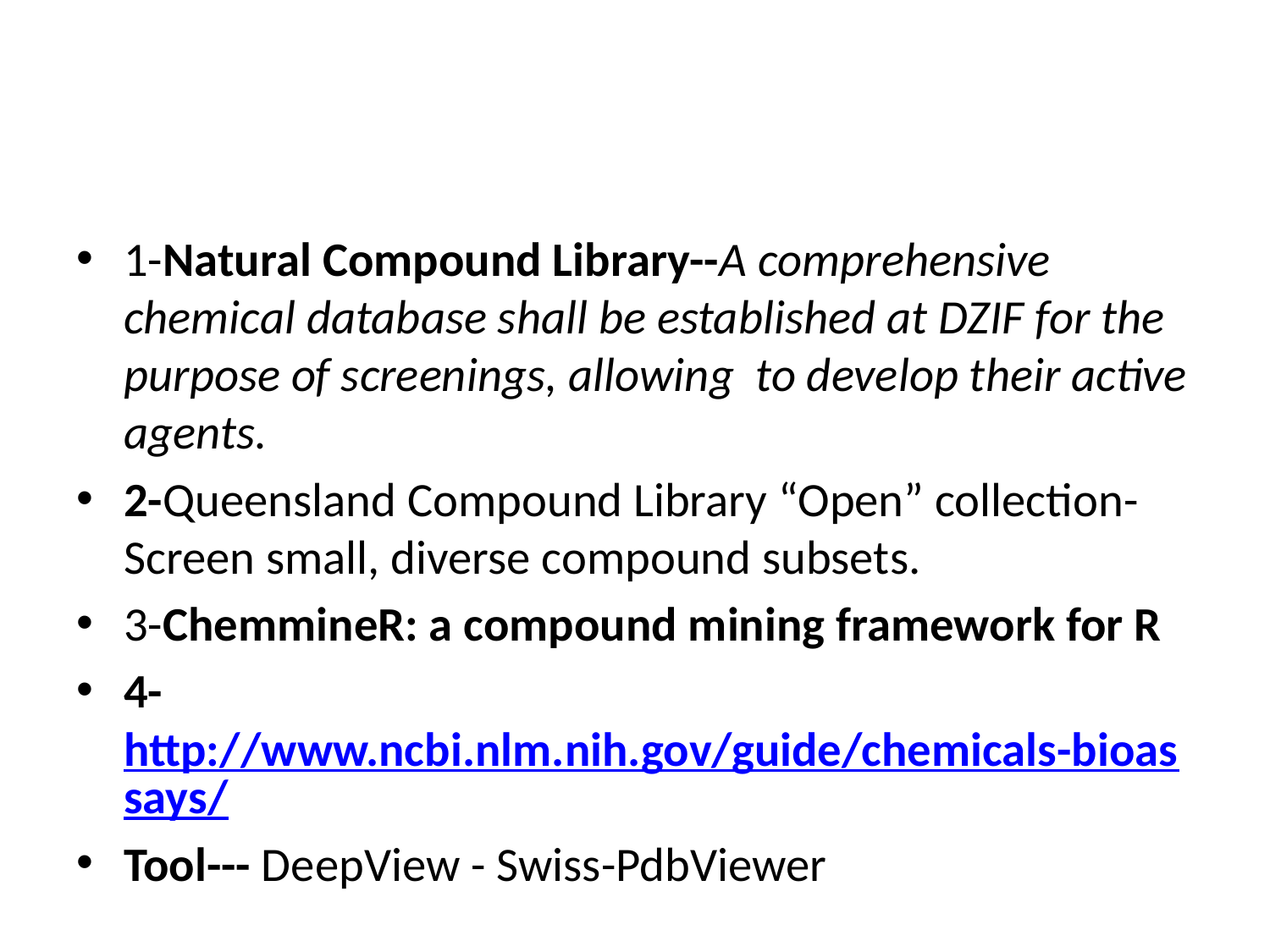

#
1-Natural Compound Library--A comprehensive chemical database shall be established at DZIF for the purpose of screenings, allowing  to develop their active agents.
2-Queensland Compound Library “Open” collection-Screen small, diverse compound subsets.
3-ChemmineR: a compound mining framework for R
4- http://www.ncbi.nlm.nih.gov/guide/chemicals-bioassays/
Tool--- DeepView - Swiss-PdbViewer